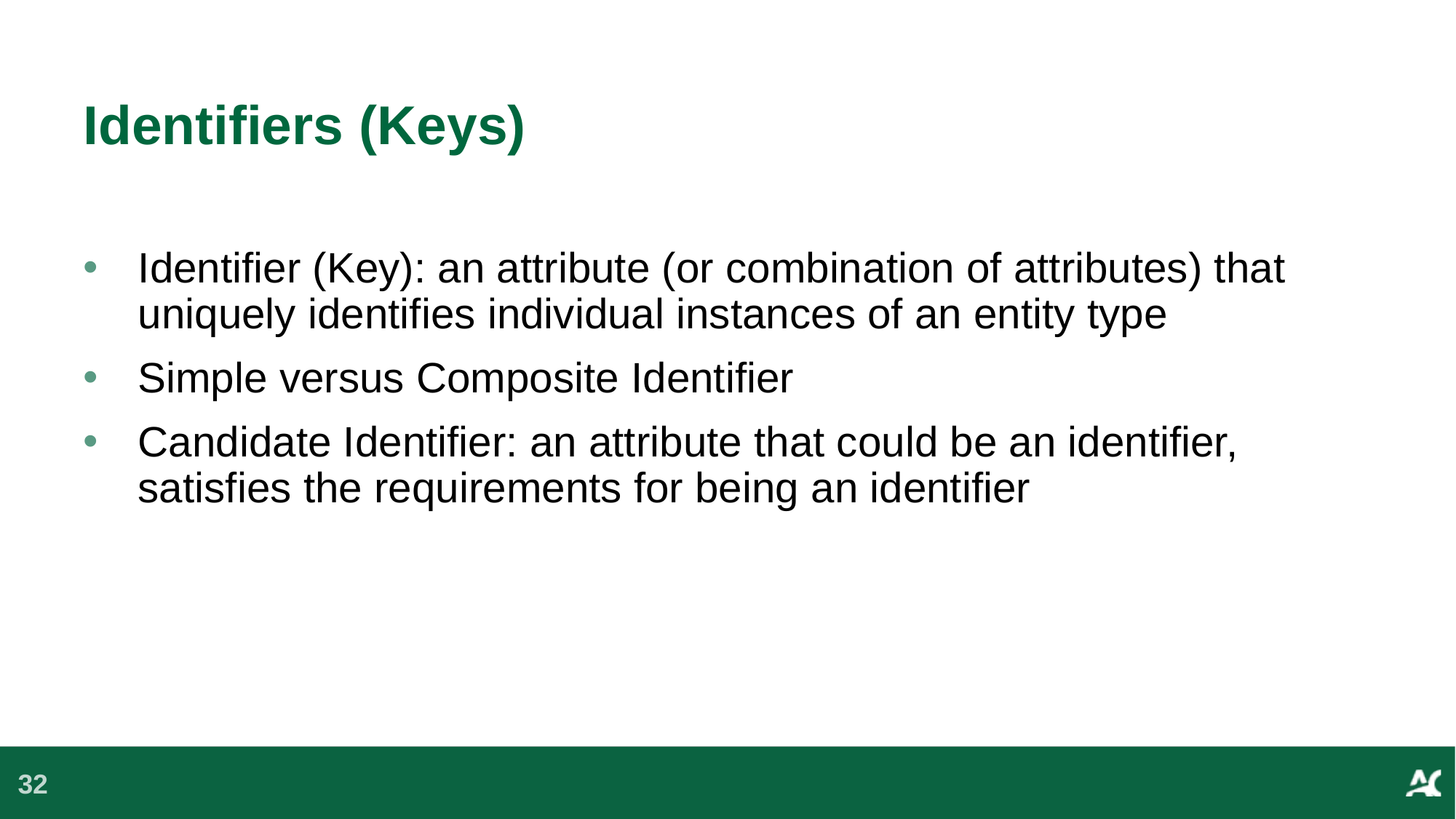

# Identifiers (Keys)
Identifier (Key): an attribute (or combination of attributes) that uniquely identifies individual instances of an entity type
Simple versus Composite Identifier
Candidate Identifier: an attribute that could be an identifier, satisfies the requirements for being an identifier
32